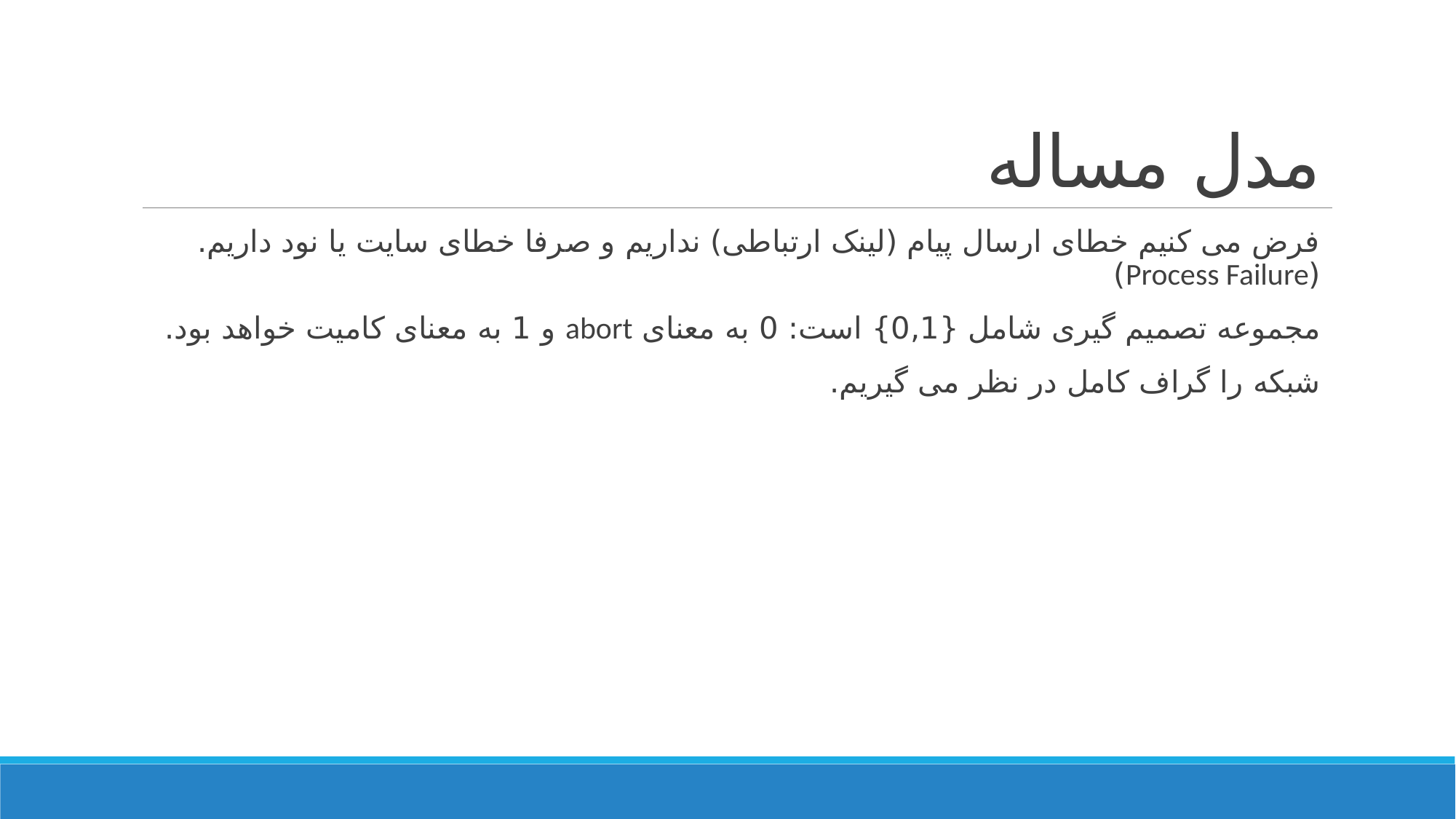

# مدل مساله
فرض می کنیم خطای ارسال پیام (لینک ارتباطی) نداریم و صرفا خطای سایت یا نود داریم. (Process Failure)
مجموعه تصمیم گیری شامل {0,1} است: 0 به معنای abort و 1 به معنای کامیت خواهد بود.
شبکه را گراف کامل در نظر می گیریم.